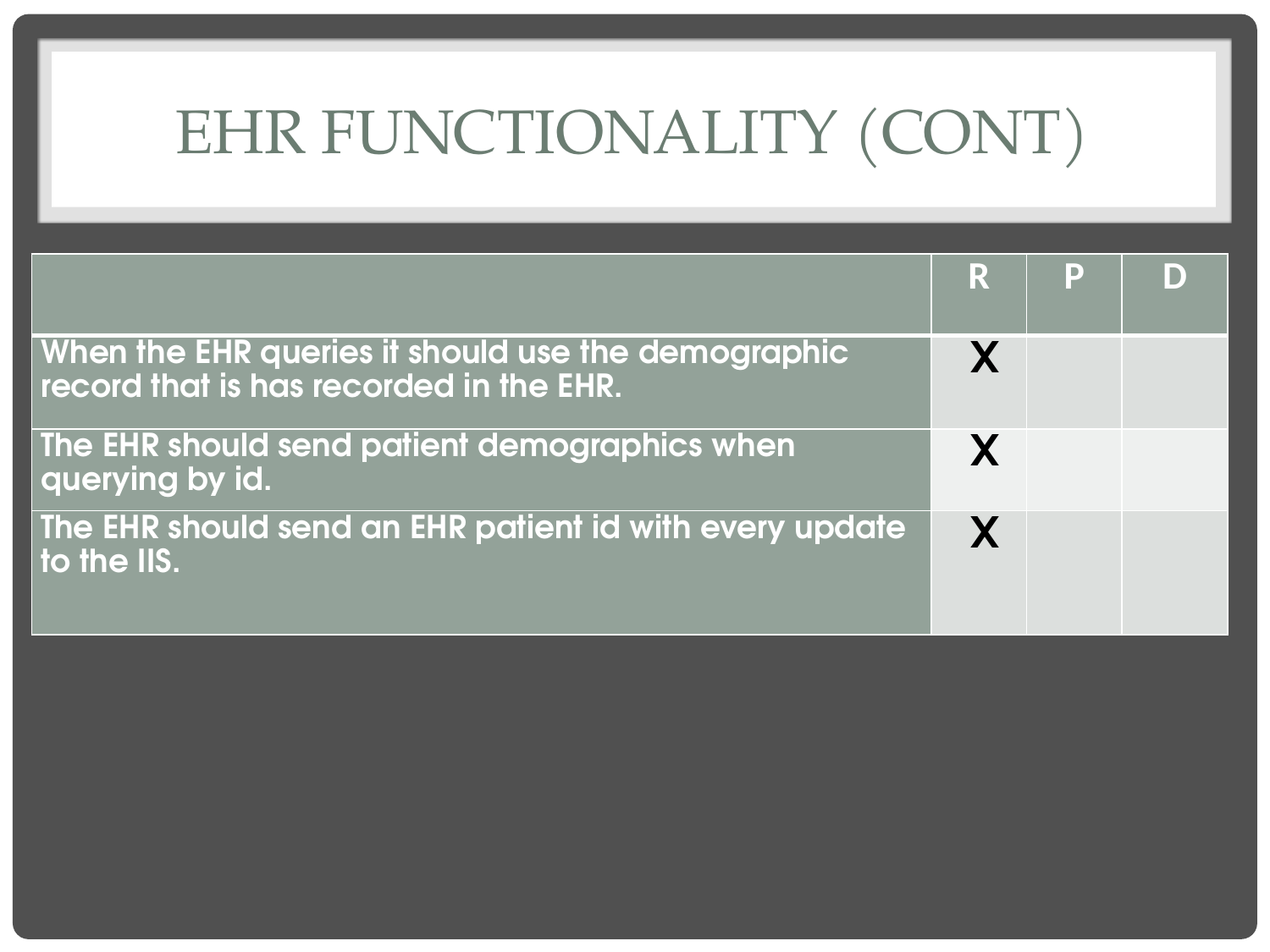

# EHR FUNCTIONALITY (Cont)
|  | R | P | D |
| --- | --- | --- | --- |
| When the EHR queries it should use the demographic record that is has recorded in the EHR. | X |  |  |
| The EHR should send patient demographics when querying by id. | X |  |  |
| The EHR should send an EHR patient id with every update to the IIS. | X |  |  |